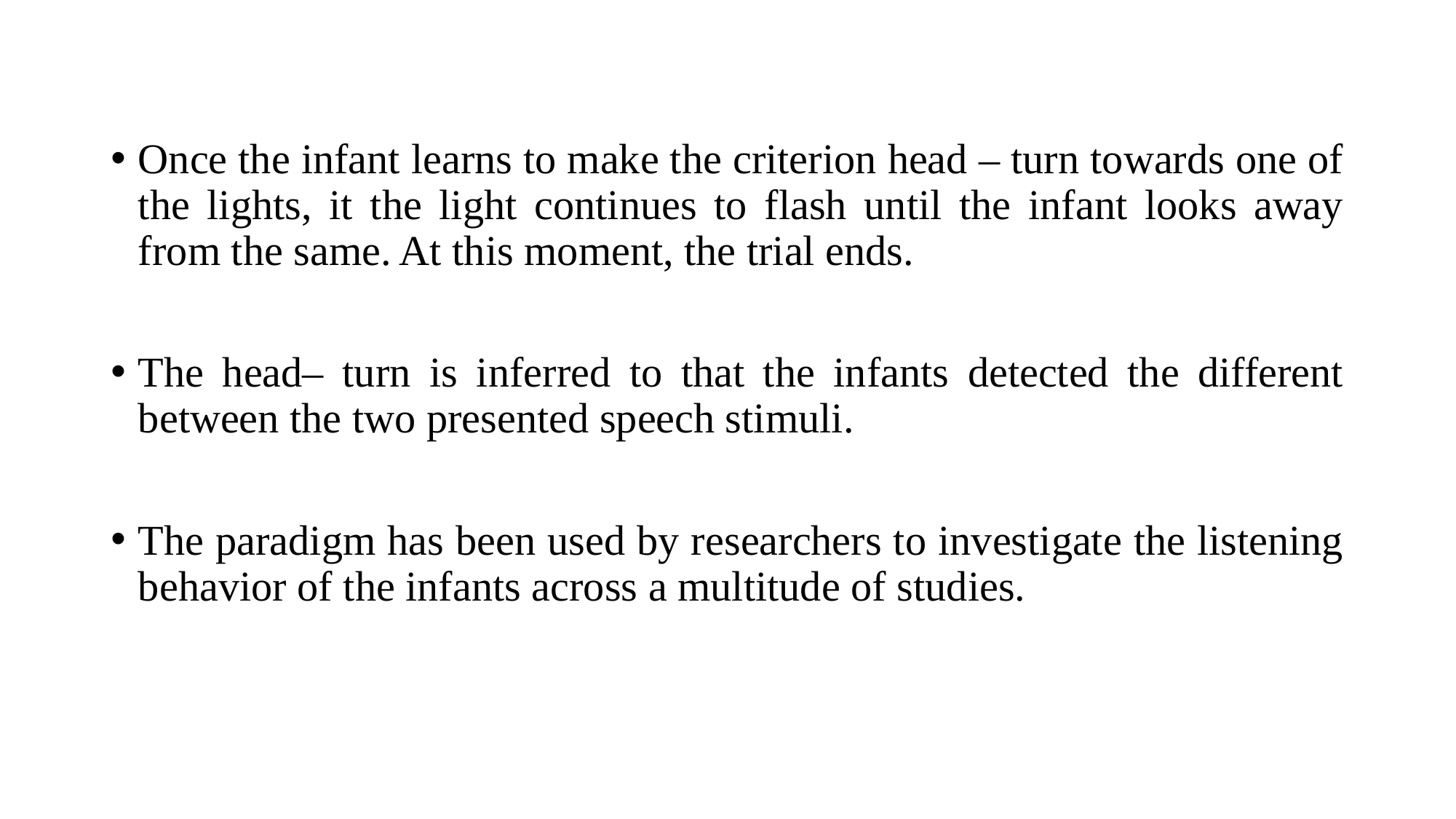

Once the infant learns to make the criterion head – turn towards one of the lights, it the light continues to flash until the infant looks away from the same. At this moment, the trial ends.

The head– turn is inferred to that the infants detected the different between the two presented speech stimuli.

The paradigm has been used by researchers to investigate the listening behavior of the infants across a multitude of studies.